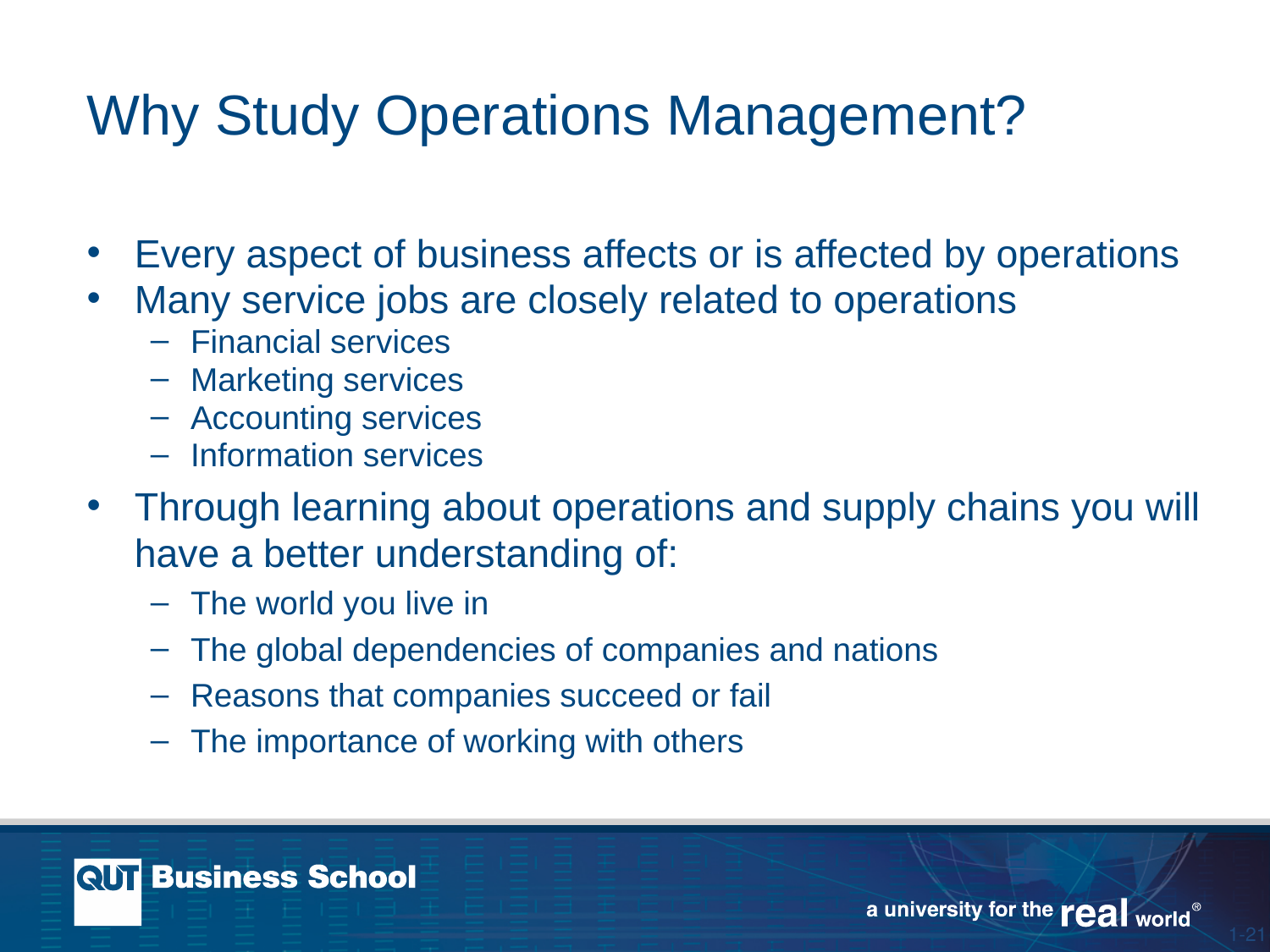

# Why Study Operations Management?
Every aspect of business affects or is affected by operations
Many service jobs are closely related to operations
Financial services
Marketing services
Accounting services
Information services
Through learning about operations and supply chains you will have a better understanding of:
The world you live in
The global dependencies of companies and nations
Reasons that companies succeed or fail
The importance of working with others
1-21